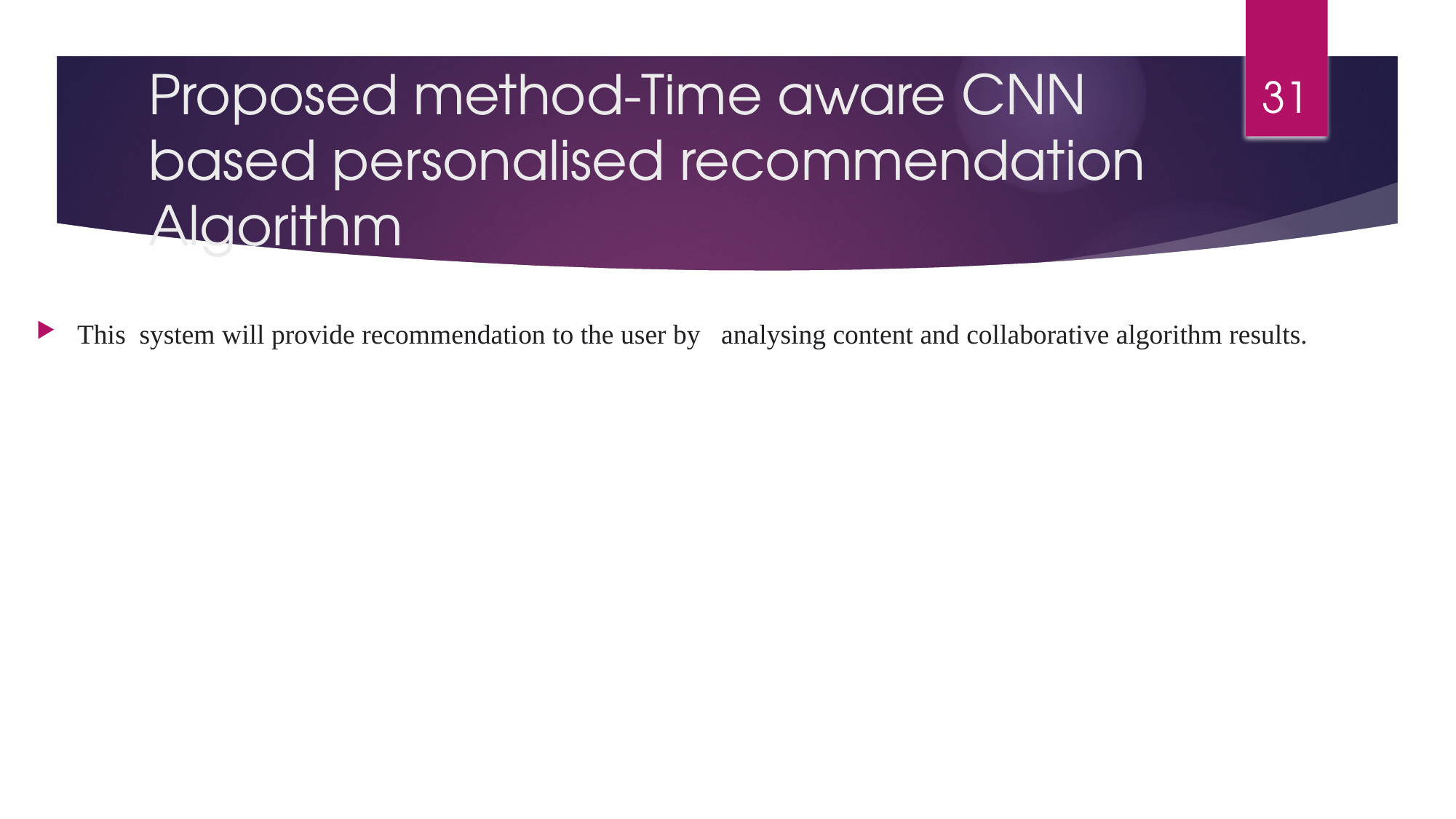

31
# Proposed method-Time aware CNN based personalised recommendation  Algorithm
This  system will provide recommendation to the user by   analysing content and collaborative algorithm results.